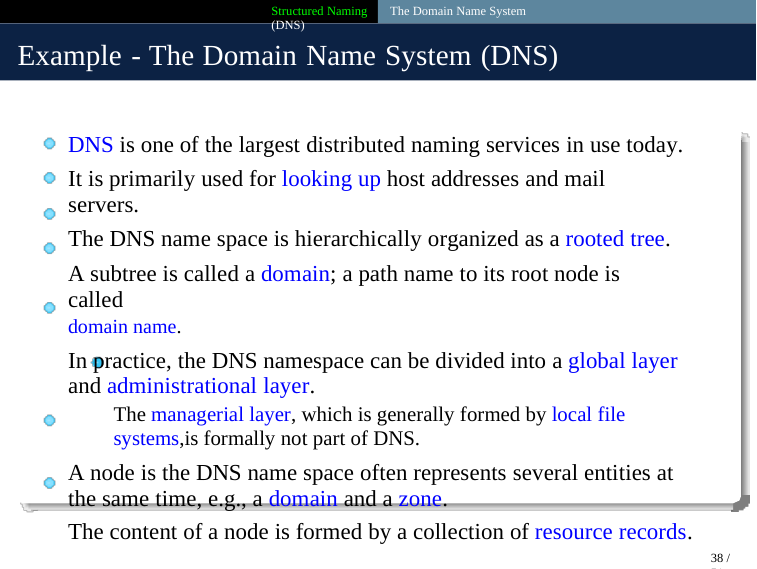

Structured Naming       The Domain Name System (DNS)

Example - The Domain Name System (DNS)

DNS is one of the largest distributed naming services in use today.
It is primarily used for looking up host addresses and mail servers.
The DNS name space is hierarchically organized as a rooted tree.
A subtree is called a domain; a path name to its root node is called
domain name.
In practice, the DNS namespace can be divided into a global layer and administrational layer.
The managerial layer, which is generally formed by local file systems,is formally not part of DNS.
A node is the DNS name space often represents several entities at the same time, e.g., a domain and a zone.
The content of a node is formed by a collection of resource records.

38 / 51